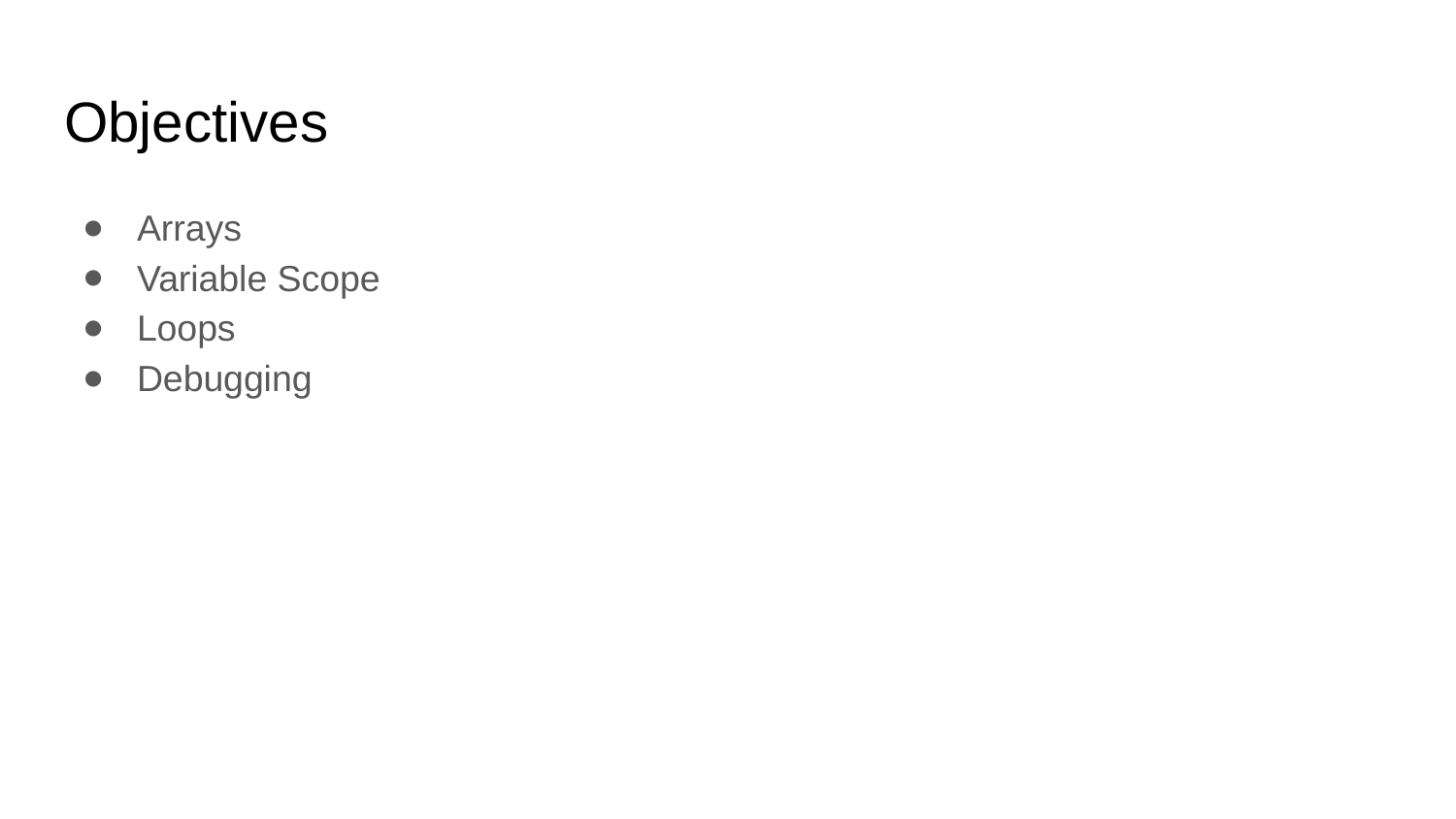

# Objectives
Arrays
Variable Scope
Loops
Debugging